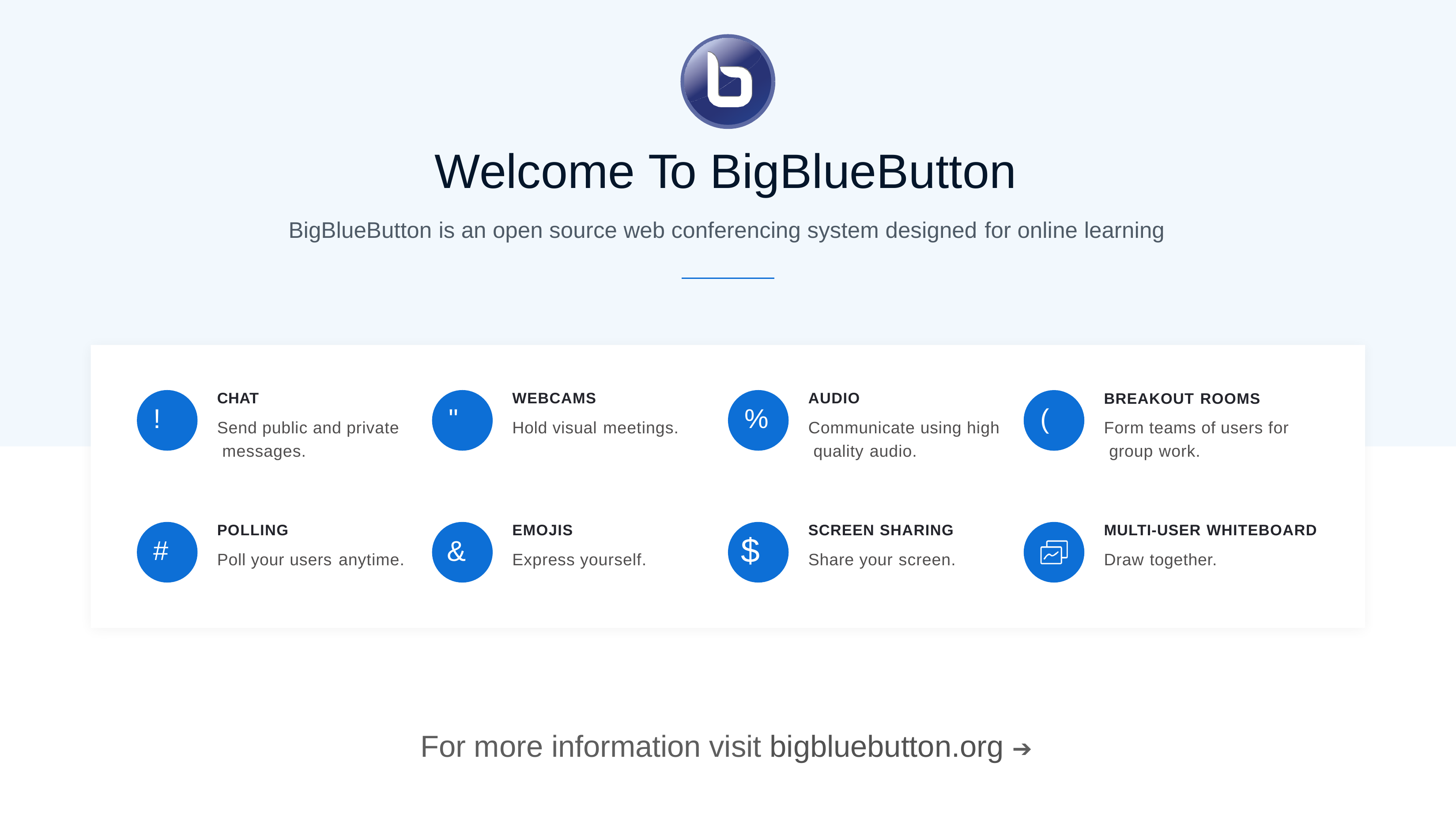

# Welcome To BigBlueButton
BigBlueButton is an open source web conferencing system designed for online learning

CHAT
Send public and private  messages.
WEBCAMS
Hold visual meetings.
AUDIO
Communicate using high  quality audio.
BREAKOUT ROOMS
Form teams of users for  group work.

!
"
%
(
POLLING
Poll your users anytime.
EMOJIS
Express yourself.
SCREEN SHARING
Share your screen.
MULTI-USER WHITEBOARD
Draw together.
$
&
#
For more information visit bigbluebutton.org ➔